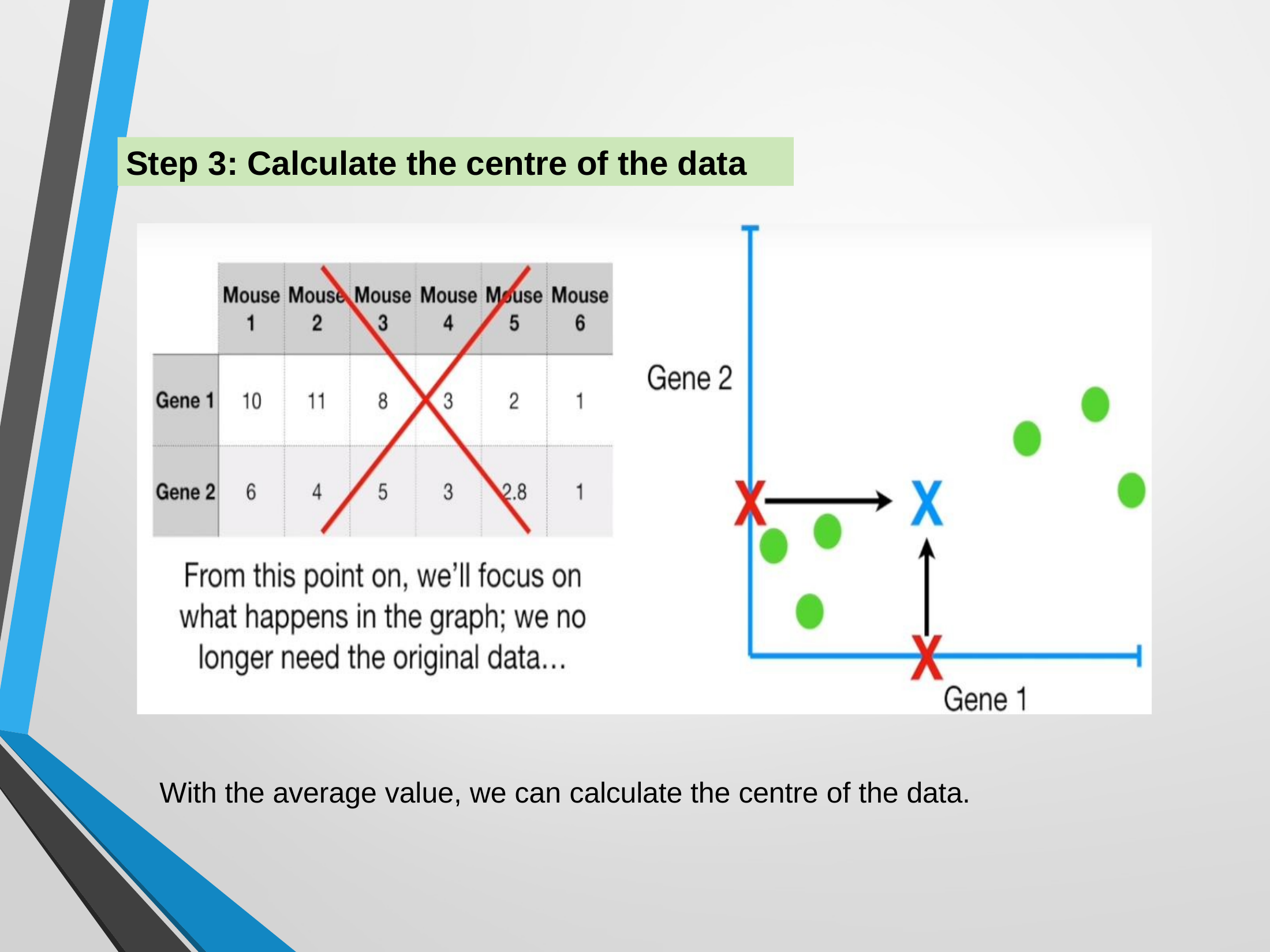

Step 3: Calculate the centre of the data

With the average value, we can calculate the centre of the data.